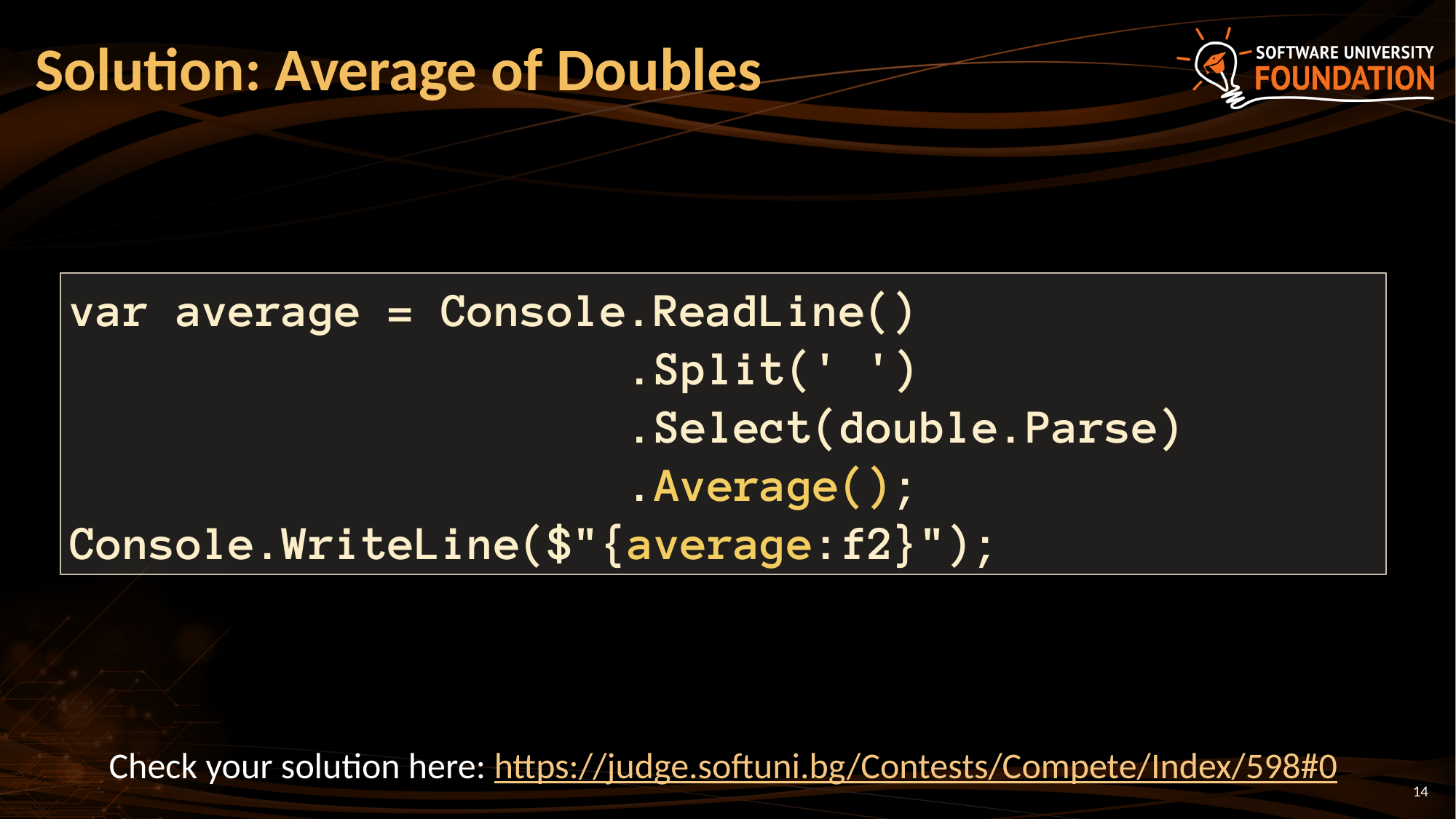

# Solution: Average of Doubles
var average = Console.ReadLine()
                     .Split(' ')
                     .Select(double.Parse)
                     .Average();
Console.WriteLine($"{average:f2}");
Check your solution here: https://judge.softuni.bg/Contests/Compete/Index/598#0
14